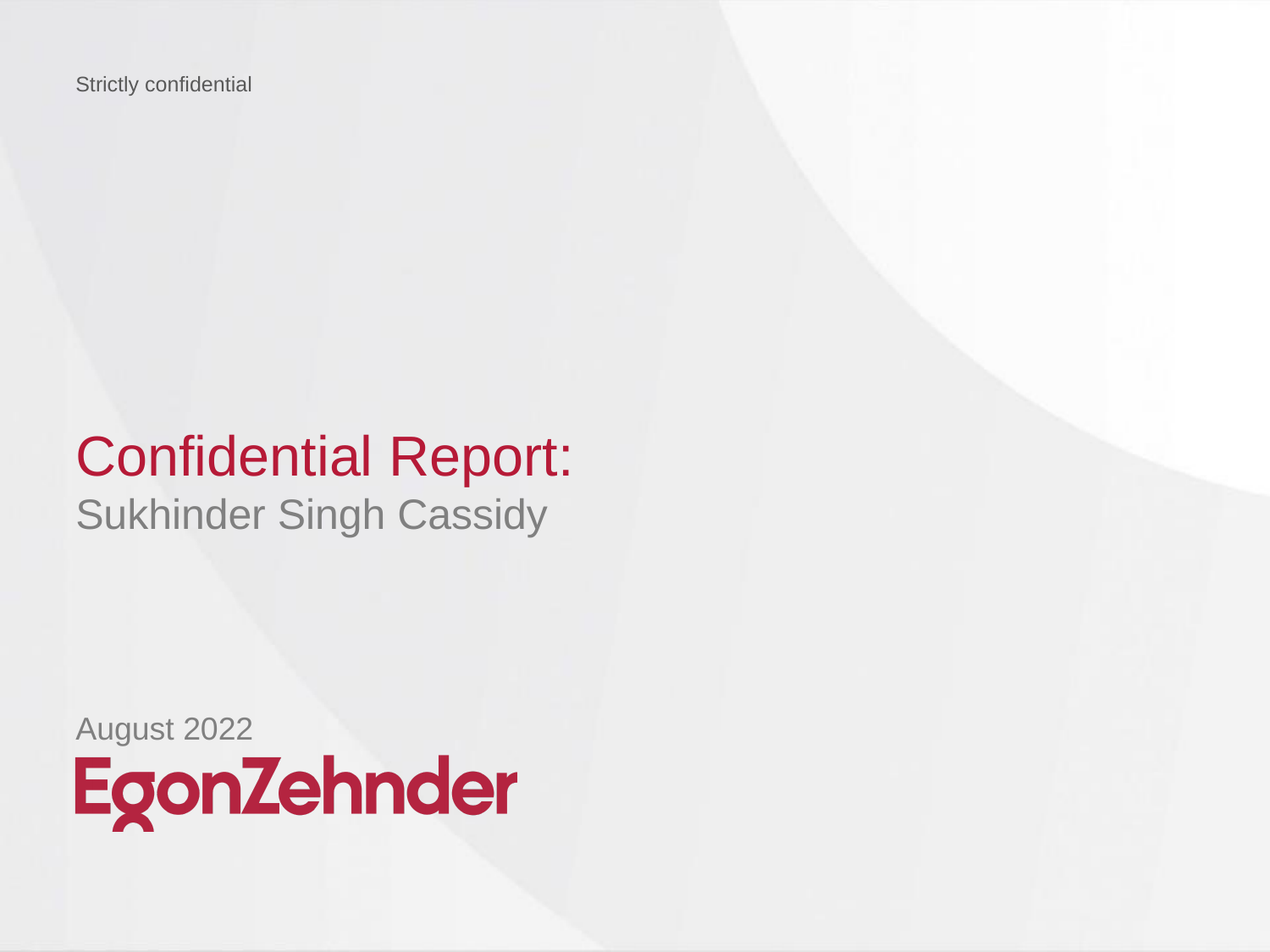

# Confidential Report:
Sukhinder Singh Cassidy

August 2022